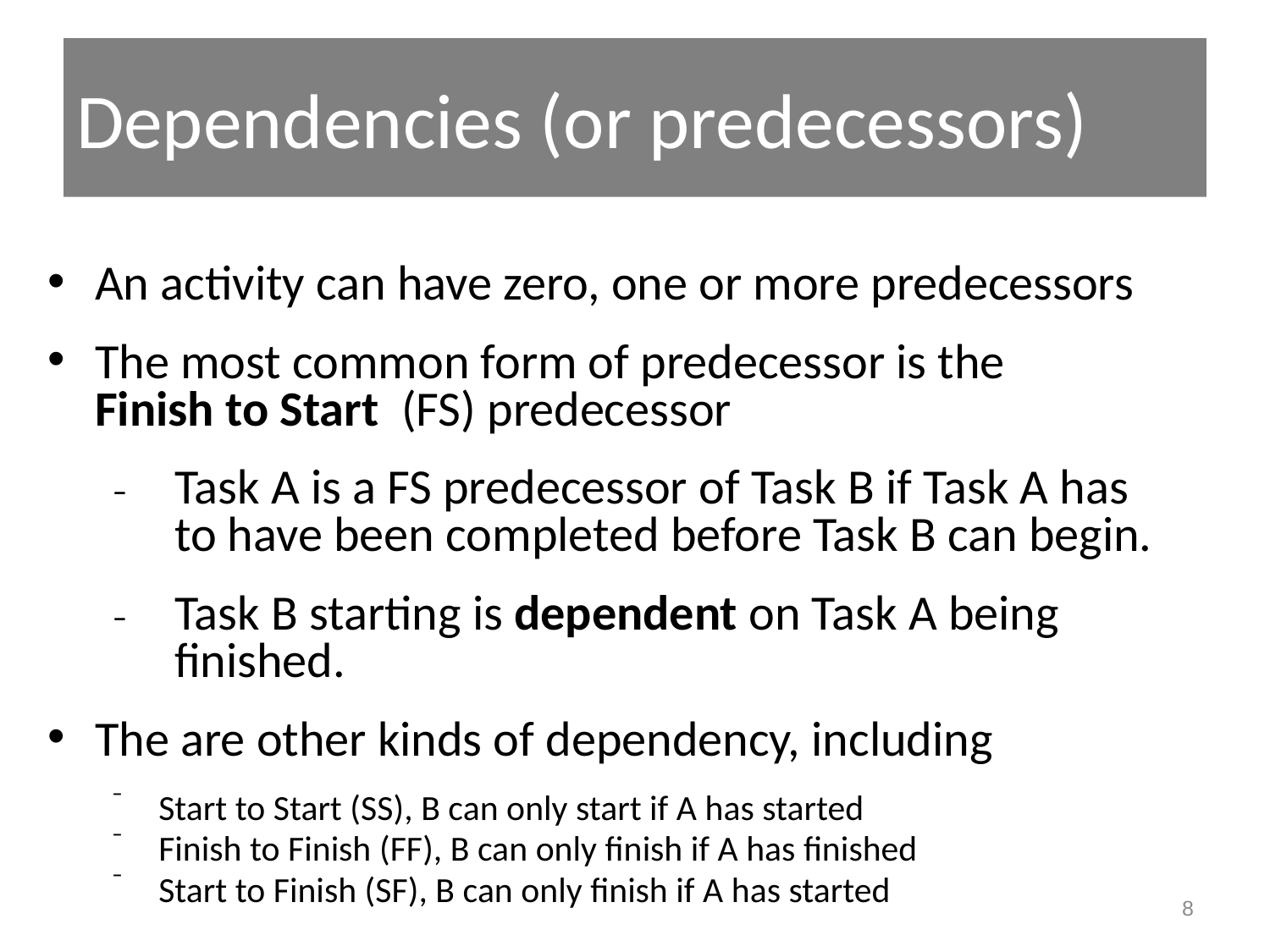

# Dependencies (or predecessors)
An activity can have zero, one or more predecessors
The most common form of predecessor is the   Finish to Start  (FS) predecessor
Task A is a FS predecessor of Task B if Task A has to have been completed before Task B can begin.
Task B starting is dependent on Task A being finished.
The are other kinds of dependency, including
Start to Start (SS), B can only start if A has started
Finish to Finish (FF), B can only finish if A has finished
Start to Finish (SF), B can only finish if A has started

8